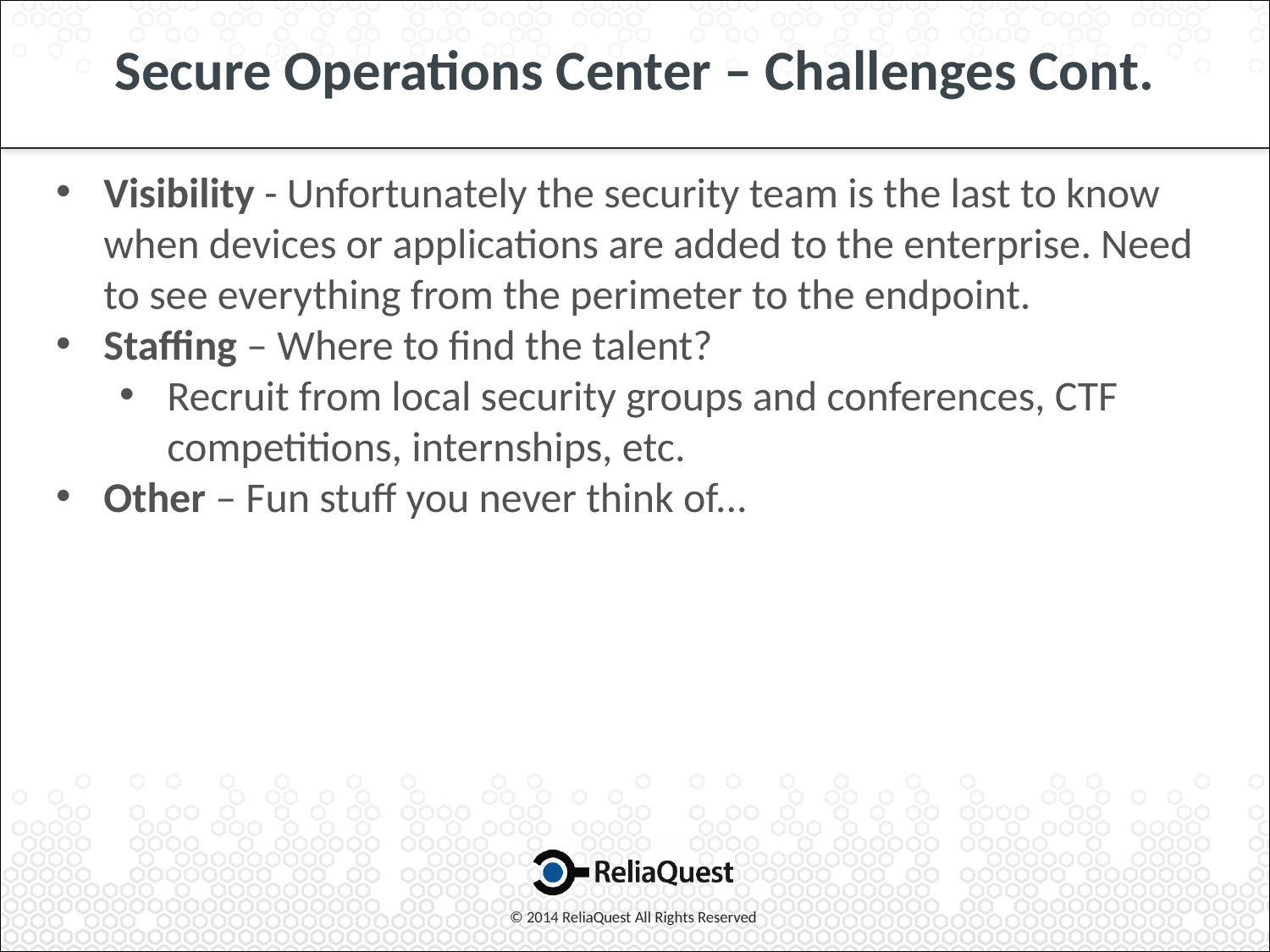

# Secure Operations Center – Challenges Cont.

Visibility - Unfortunately the security team is the last to know when devices or applications are added to the enterprise. Need to see everything from the perimeter to the endpoint.
Staffing – Where to find the talent?
Recruit from local security groups and conferences, CTF competitions, internships, etc.
Other – Fun stuff you never think of...